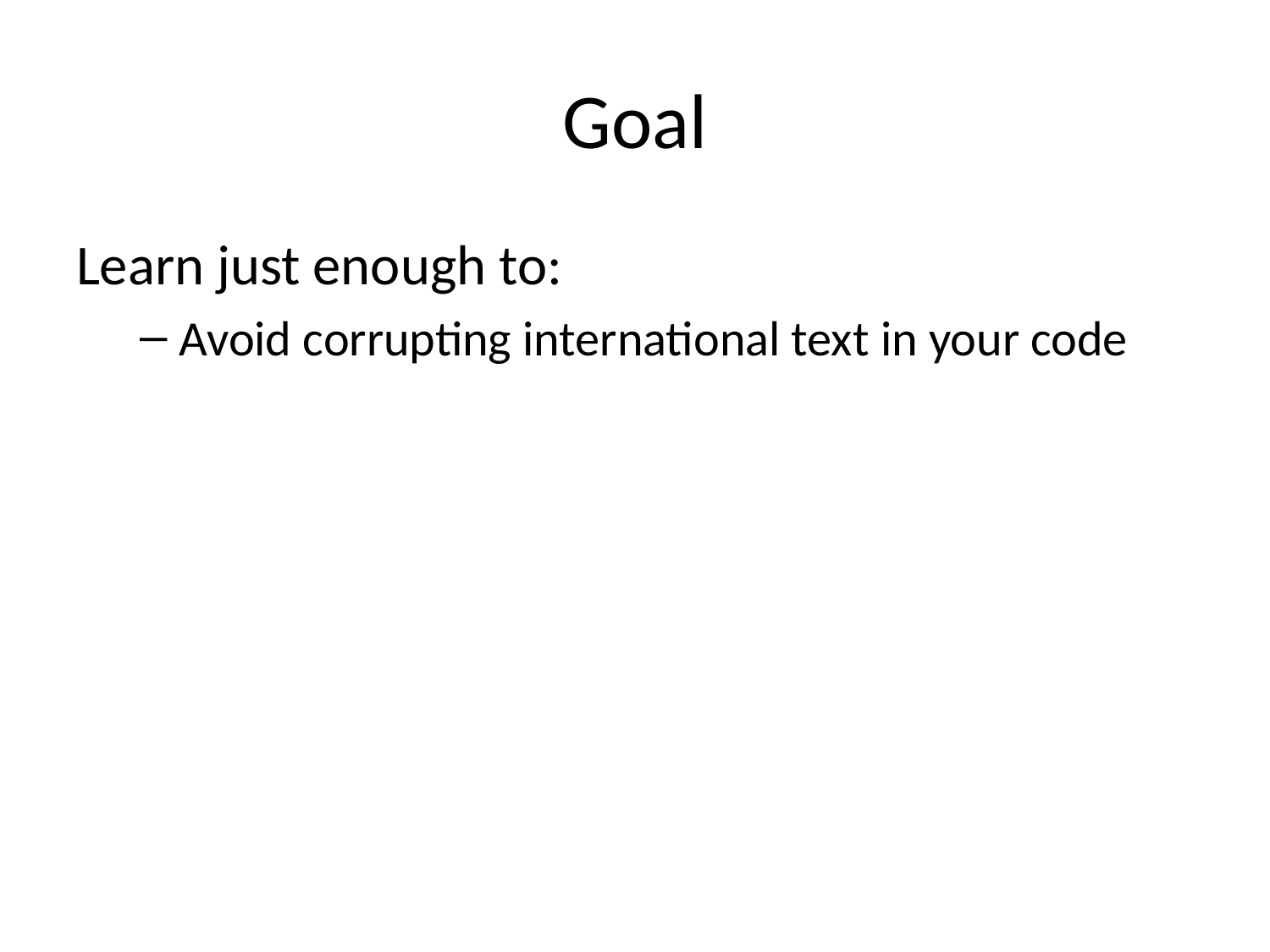

# Goal
Learn just enough to:
Avoid corrupting international text in your code